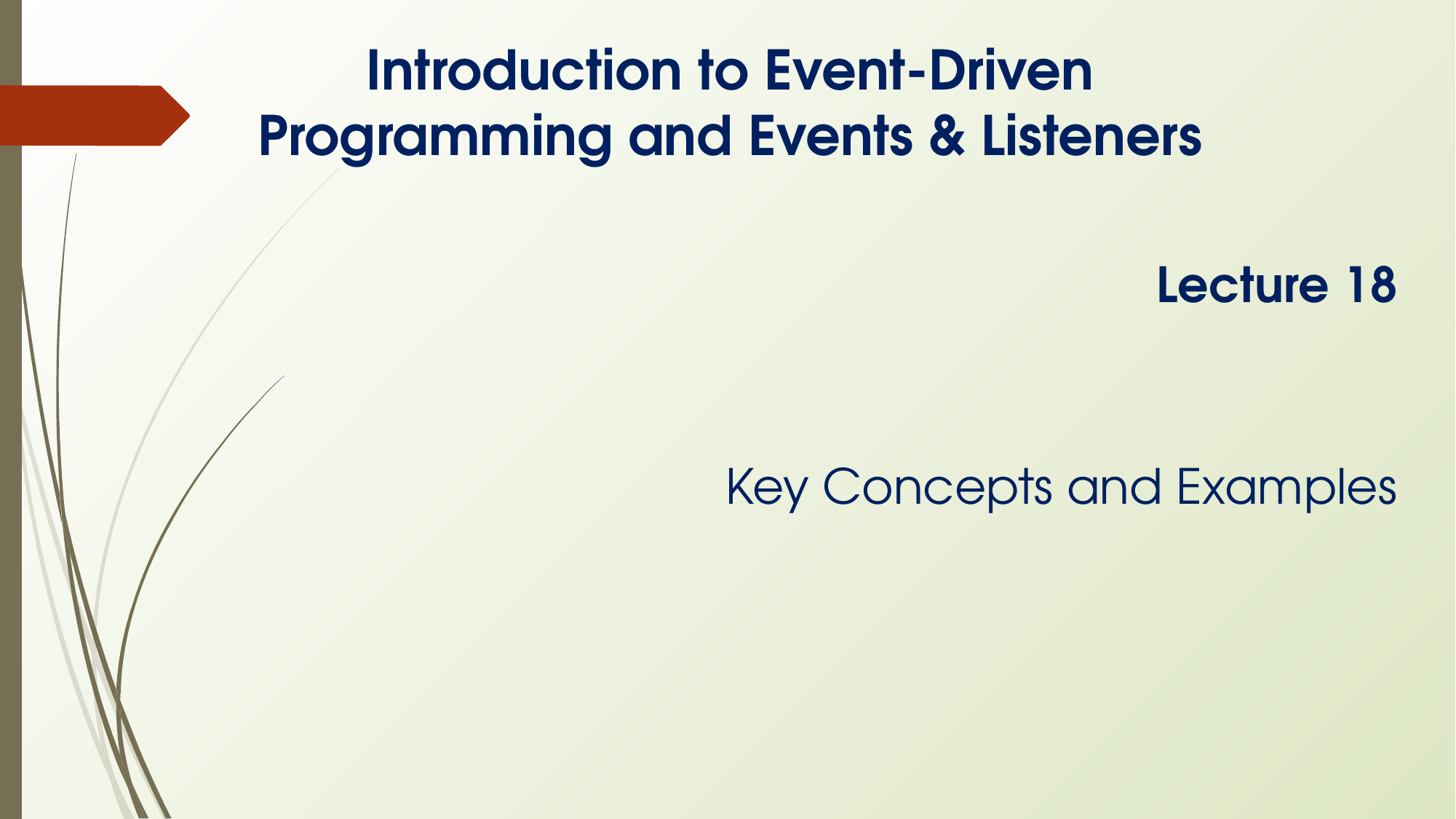

Introduction to Event-Driven Programming and Events & Listeners
Lecture 18

Key Concepts and Examples